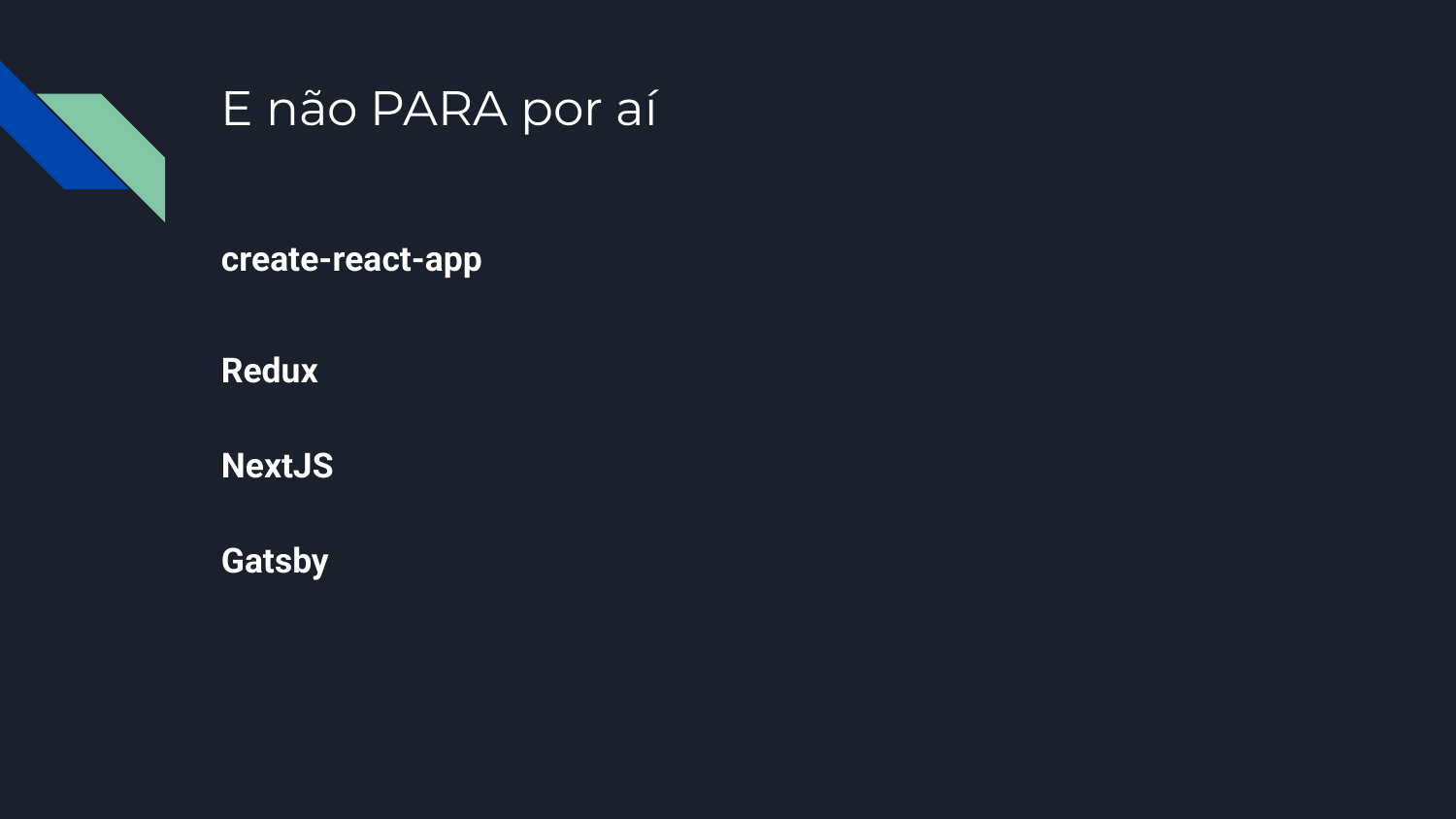

# E não PARA por aí
create-react-app

Redux

NextJS

Gatsby